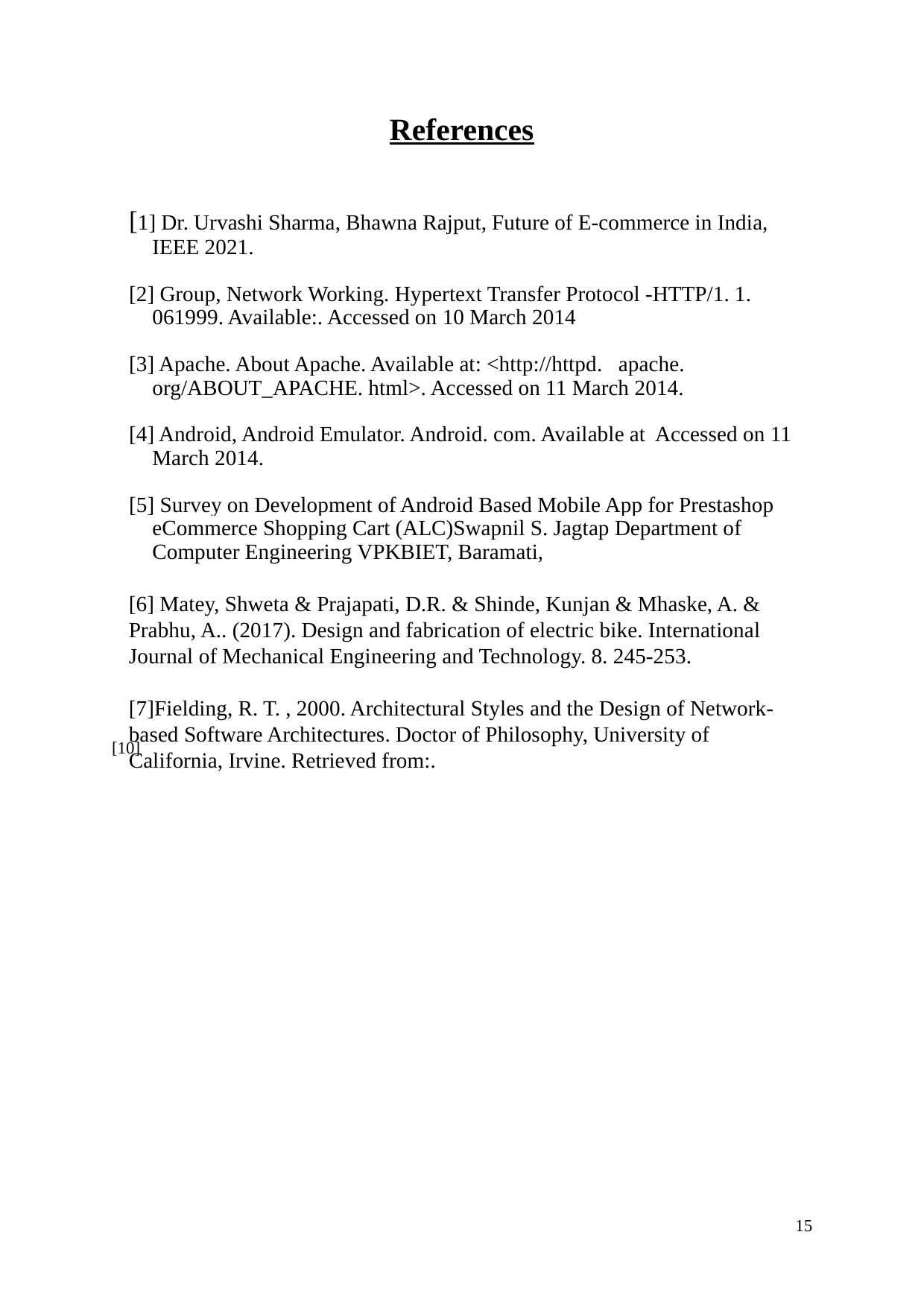

References
[1] Dr. Urvashi Sharma, Bhawna Rajput, Future of E-commerce in India, IEEE 2021.

[2] Group, Network Working. Hypertext Transfer Protocol -HTTP/1. 1. 061999. Available:. Accessed on 10 March 2014

[3] Apache. About Apache. Available at: <http://httpd.   apache. org/ABOUT_APACHE. html>. Accessed on 11 March 2014.

[4] Android, Android Emulator. Android. com. Available at  Accessed on 11 March 2014.

[5] Survey on Development of Android Based Mobile App for Prestashop eCommerce Shopping Cart (ALC)Swapnil S. Jagtap Department of Computer Engineering VPKBIET, Baramati,

[6] Matey, Shweta & Prajapati, D.R. & Shinde, Kunjan & Mhaske, A. & Prabhu, A.. (2017). Design and fabrication of electric bike. International Journal of Mechanical Engineering and Technology. 8. 245-253.

[7]Fielding, R. T. , 2000. Architectural Styles and the Design of Network-based Software Architectures. Doctor of Philosophy, University of California, Irvine. Retrieved from:.
[10]
15